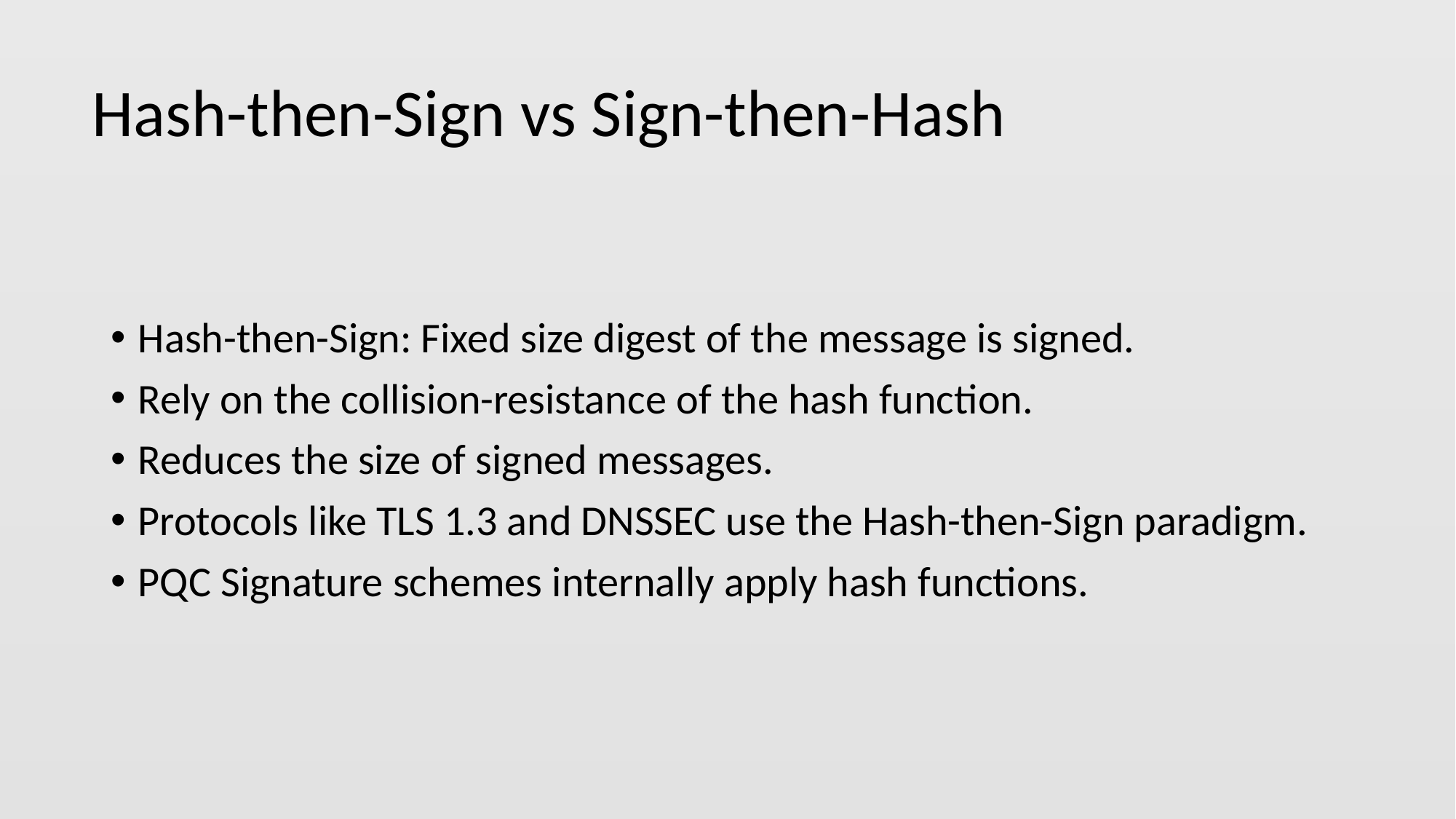

# Hash-then-Sign vs Sign-then-Hash

Hash-then-Sign: Fixed size digest of the message is signed.
Rely on the collision-resistance of the hash function.
Reduces the size of signed messages.
Protocols like TLS 1.3 and DNSSEC use the Hash-then-Sign paradigm.
PQC Signature schemes internally apply hash functions.